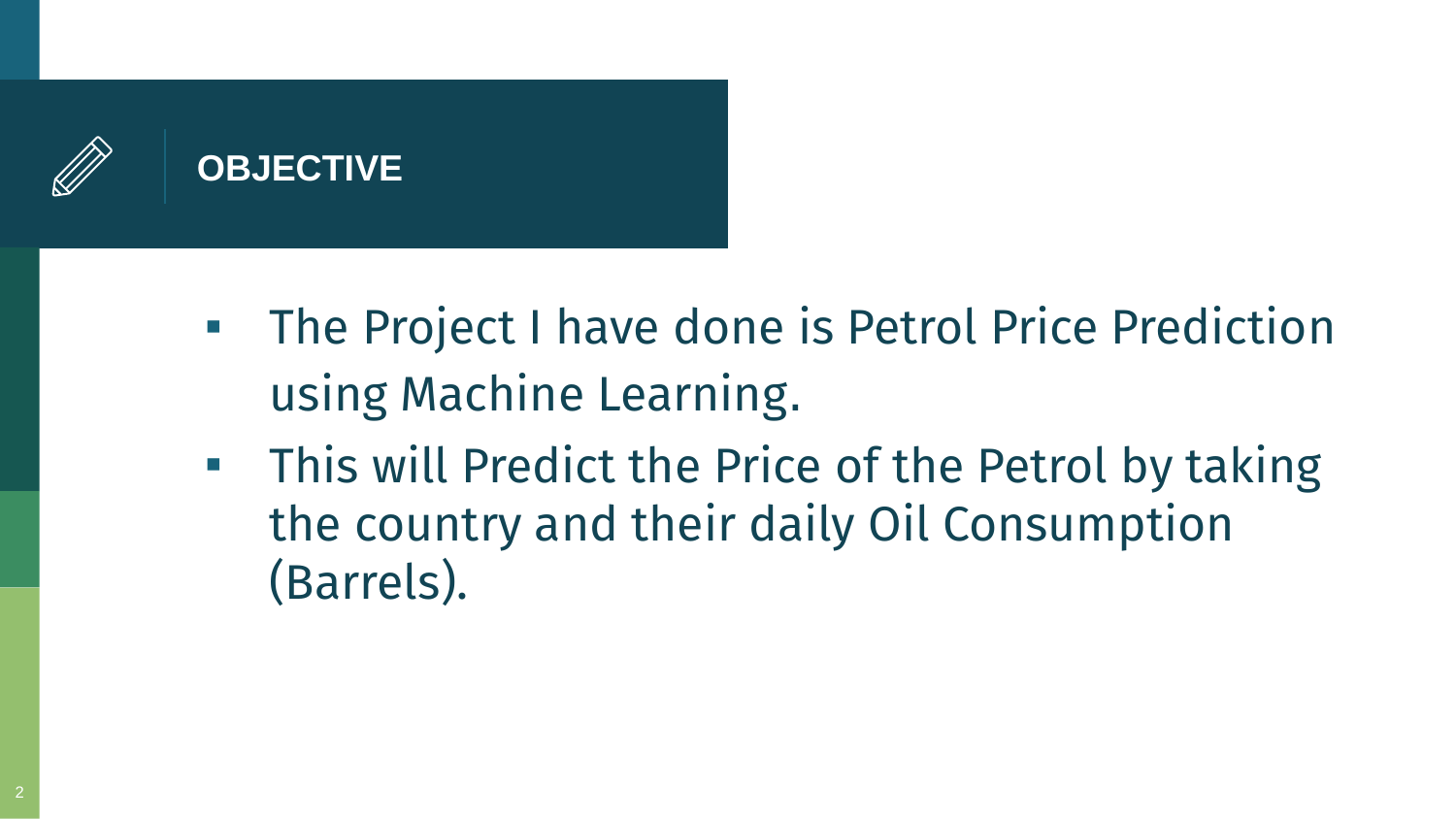

# OBJECTIVE

The Project I have done is Petrol Price Prediction using Machine Learning.
This will Predict the Price of the Petrol by taking the country and their daily Oil Consumption (Barrels).
2